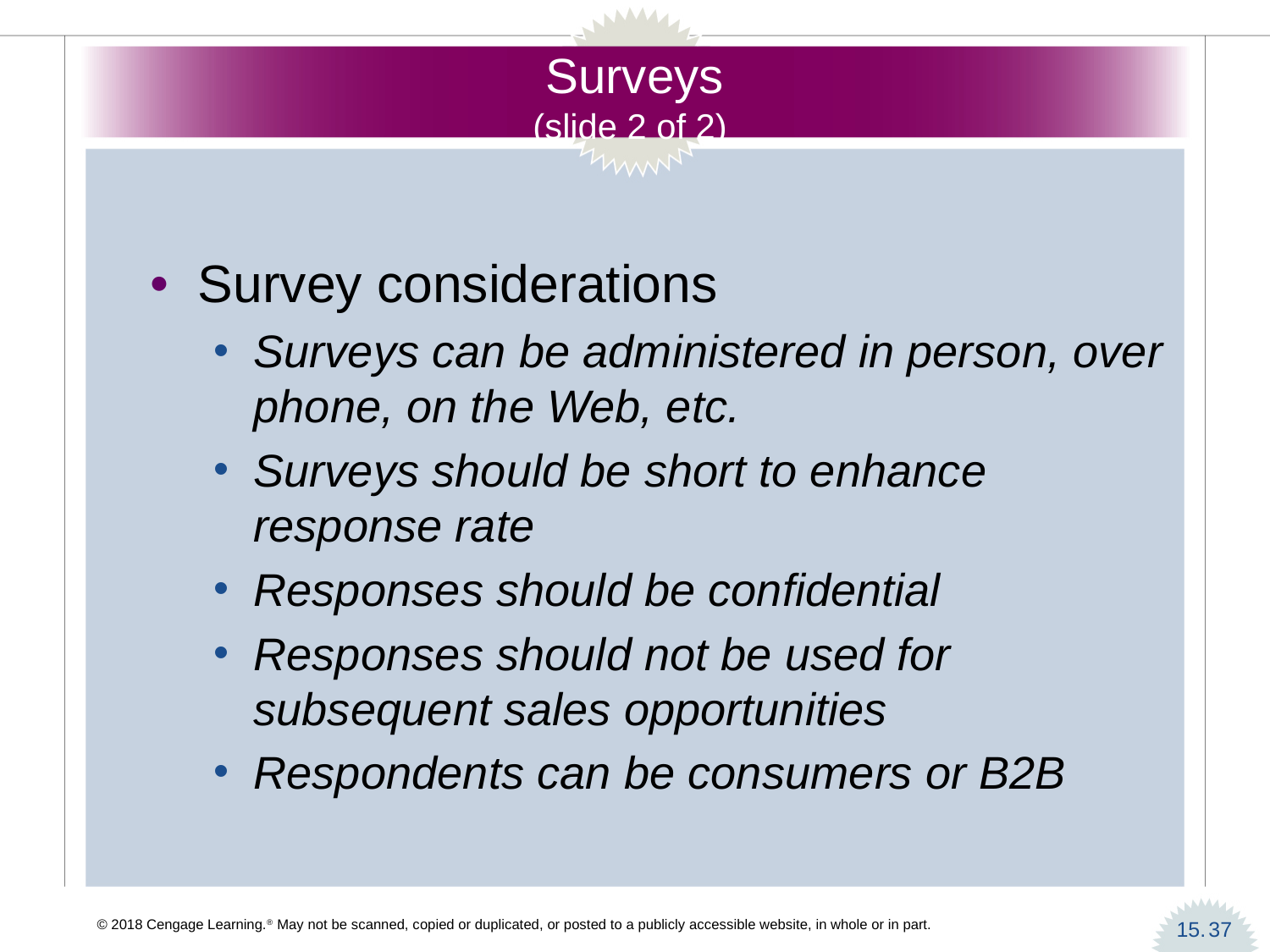

# Surveys (slide 2 of 2)
Survey considerations
Surveys can be administered in person, over phone, on the Web, etc.
Surveys should be short to enhance response rate
Responses should be confidential
Responses should not be used for subsequent sales opportunities
Respondents can be consumers or B2B

37